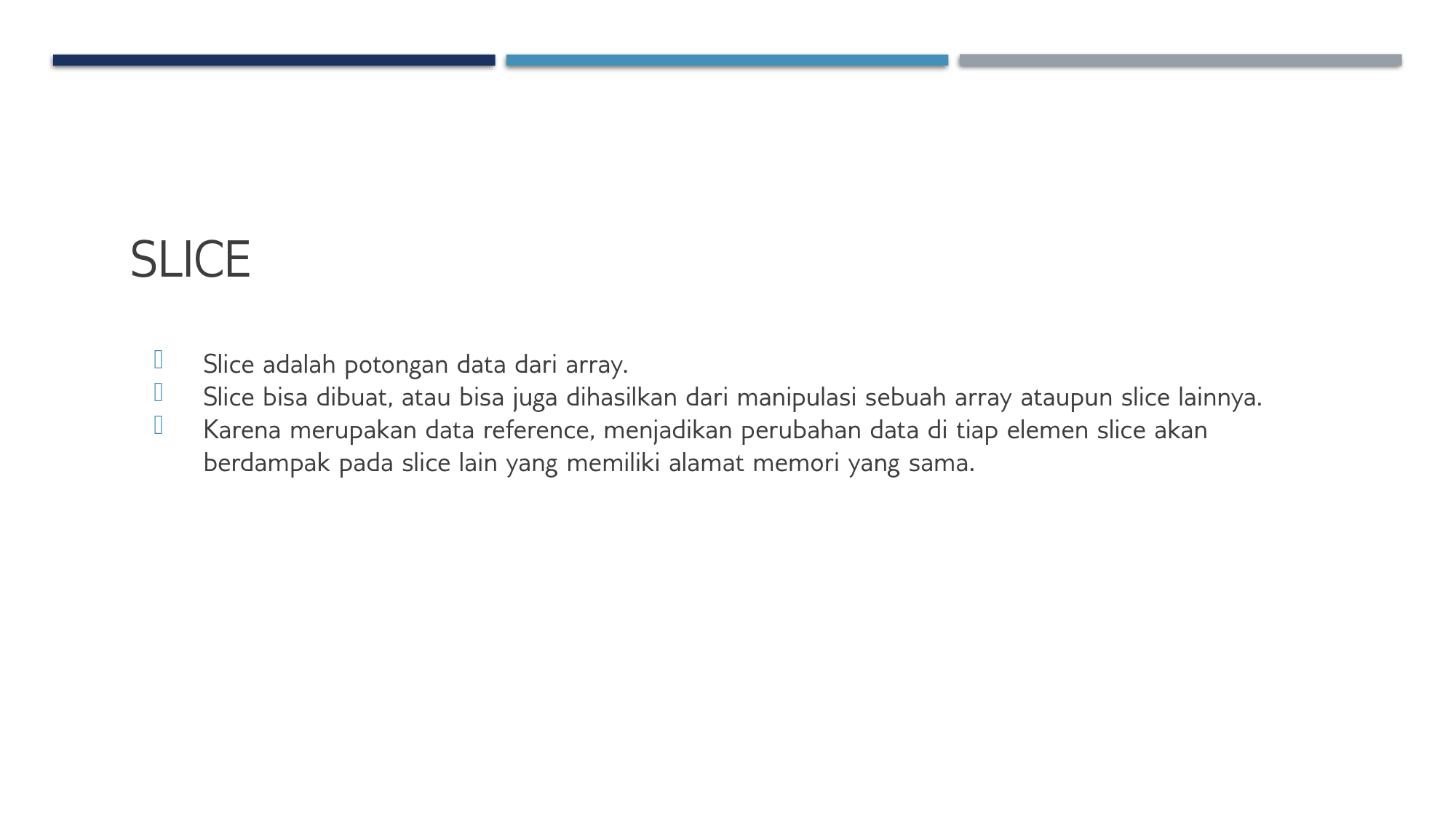

# SLICE
Slice adalah potongan data dari array.
Slice bisa dibuat, atau bisa juga dihasilkan dari manipulasi sebuah array ataupun slice lainnya.
Karena merupakan data reference, menjadikan perubahan data di tiap elemen slice akan berdampak pada slice lain yang memiliki alamat memori yang sama.